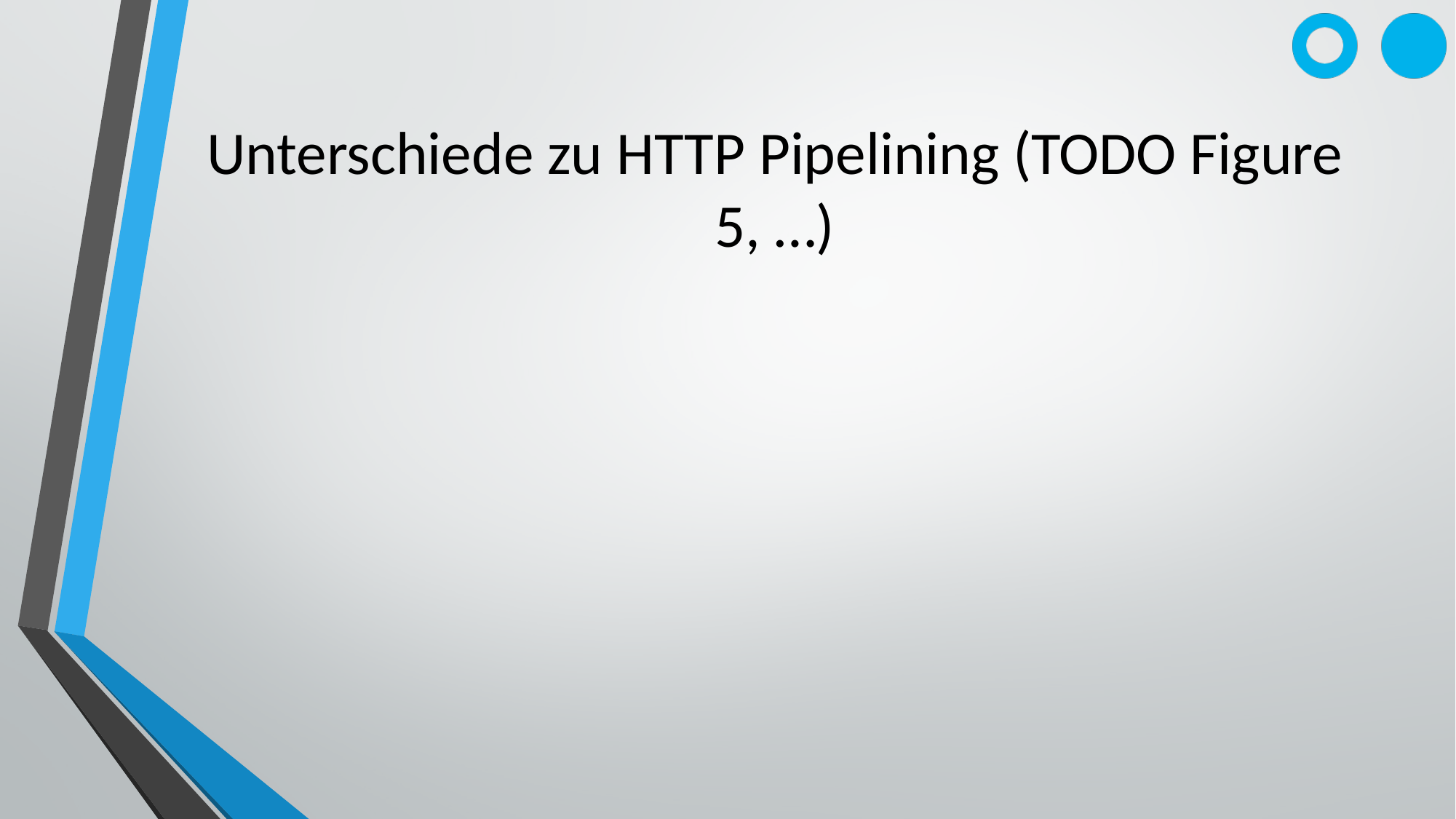

# Unterschiede zu HTTP Pipelining (TODO Figure 5, …)